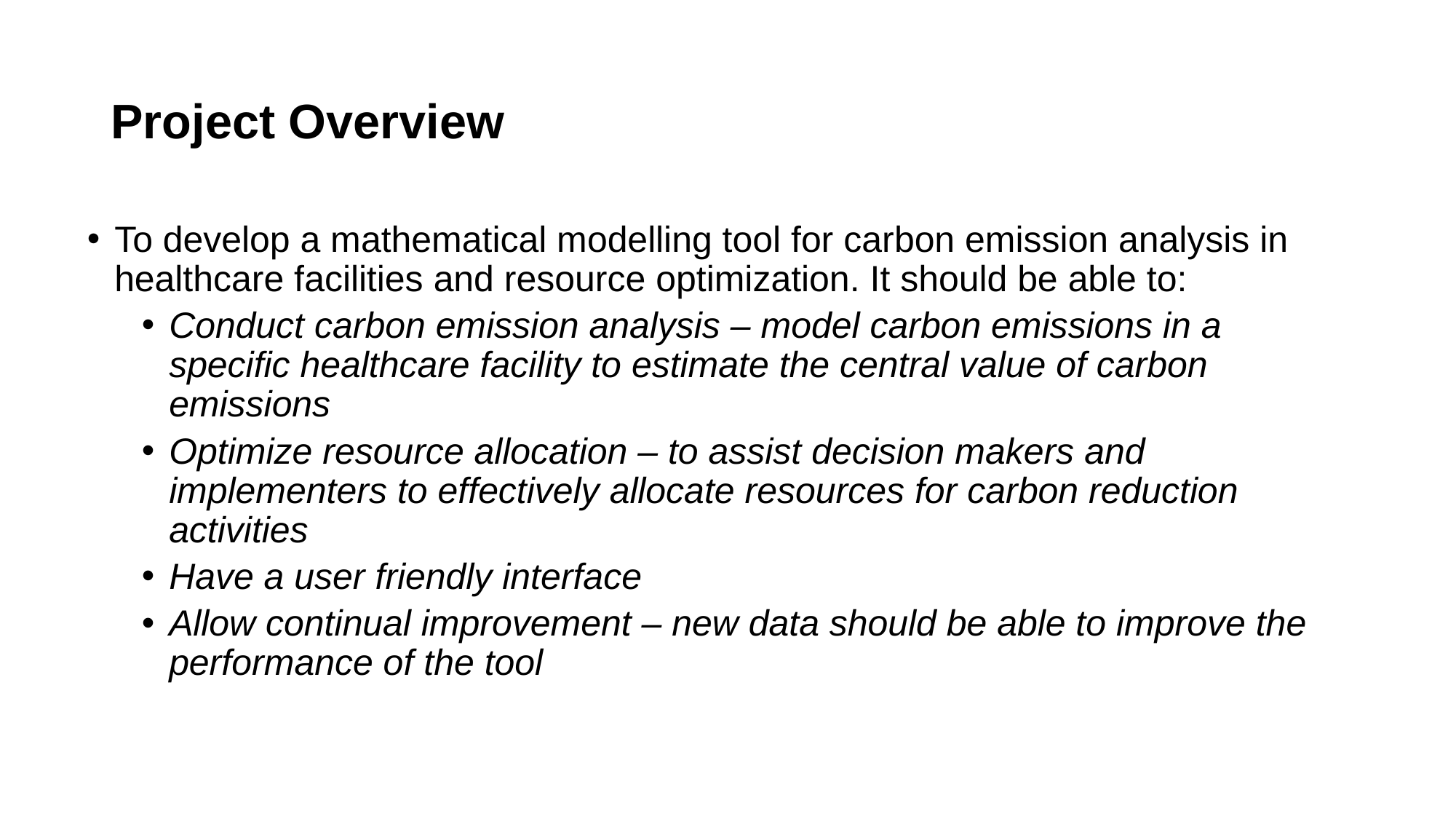

# Project Overview
To develop a mathematical modelling tool for carbon emission analysis in healthcare facilities and resource optimization. It should be able to:
Conduct carbon emission analysis – model carbon emissions in a specific healthcare facility to estimate the central value of carbon emissions
Optimize resource allocation – to assist decision makers and implementers to effectively allocate resources for carbon reduction activities
Have a user friendly interface
Allow continual improvement – new data should be able to improve the performance of the tool